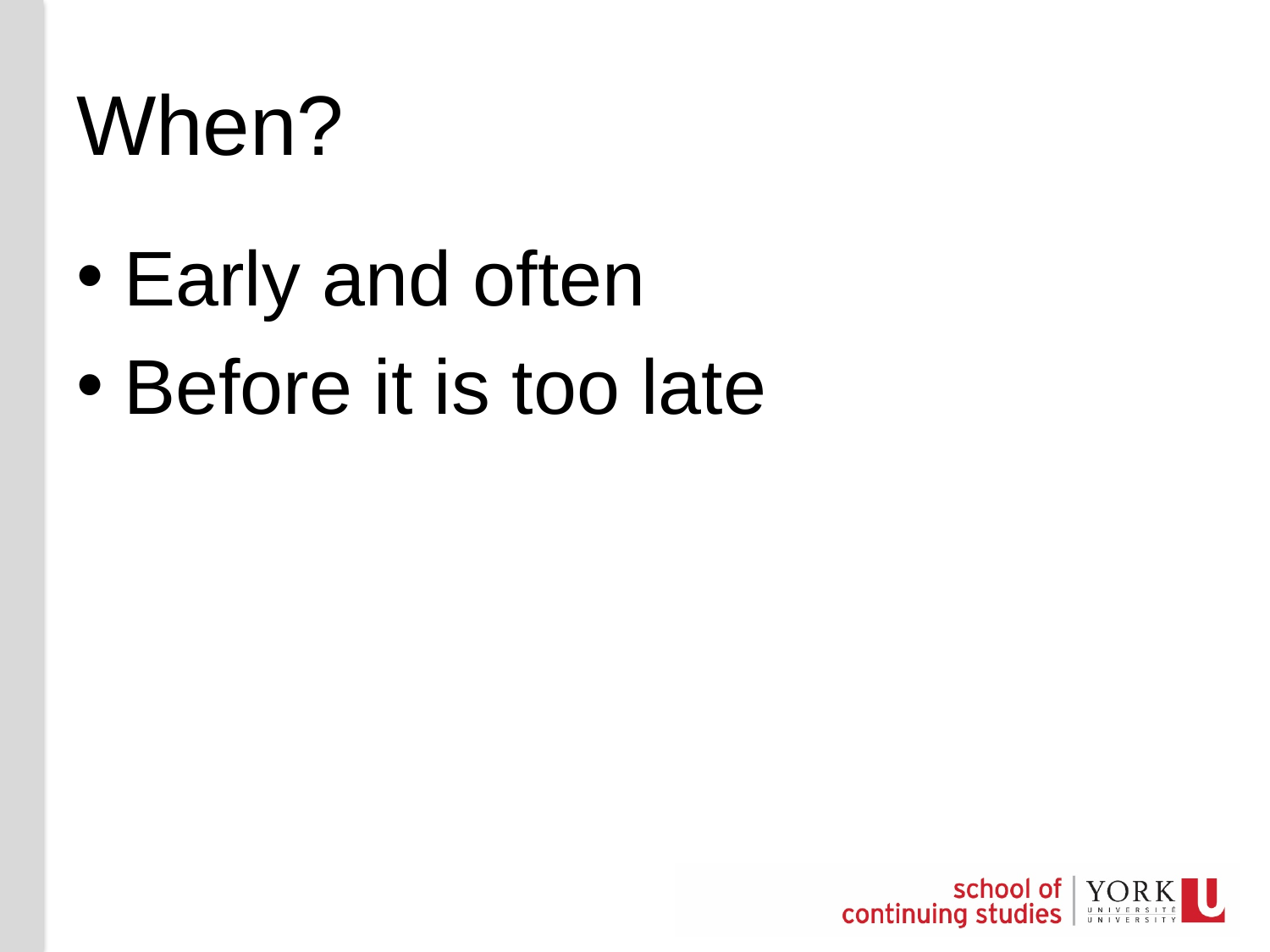

# When?
Early and often
Before it is too late